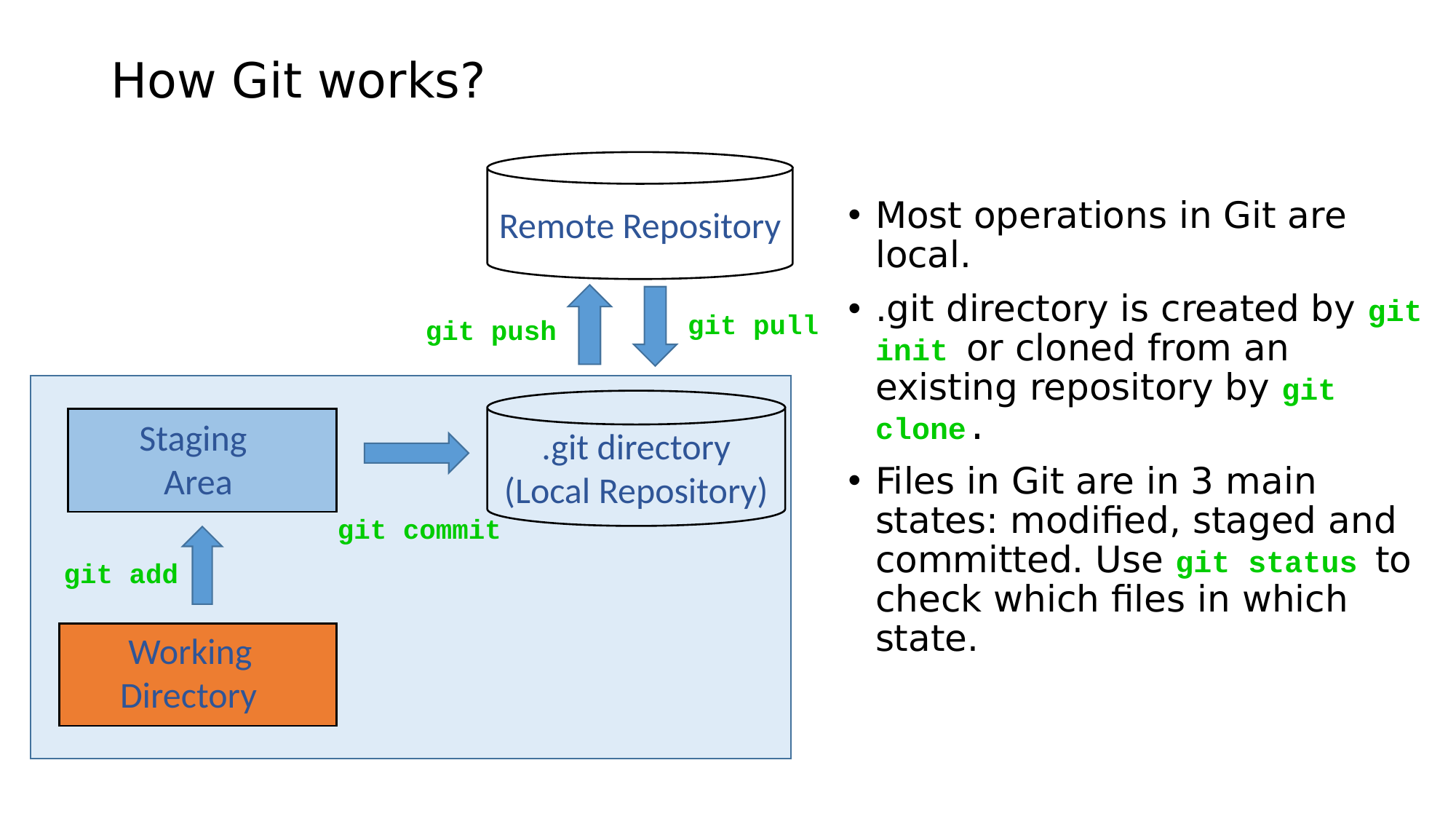

# How Git works?
Remote Repository

git push

.git directory (Local Repository)

 Staging
    Area
git commit

git add
 Working Directory

Most operations in Git are local.
.git directory is created by git init or cloned from an existing repository by git clone.
Files in Git are in 3 main states: modified, staged and committed. Use git status to check which files in which state.

git pull